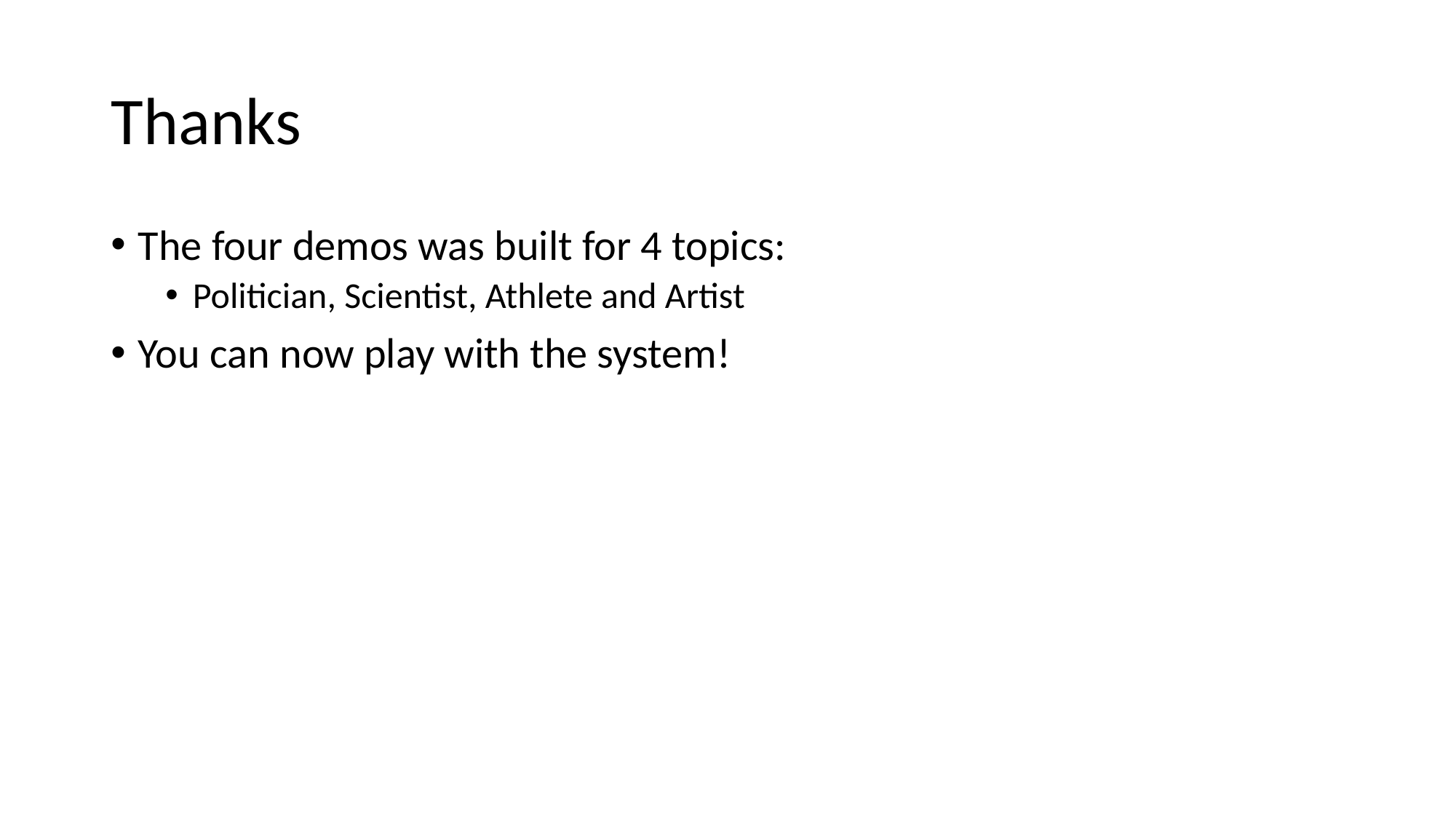

# Thanks
The four demos was built for 4 topics:
Politician, Scientist, Athlete and Artist
You can now play with the system!